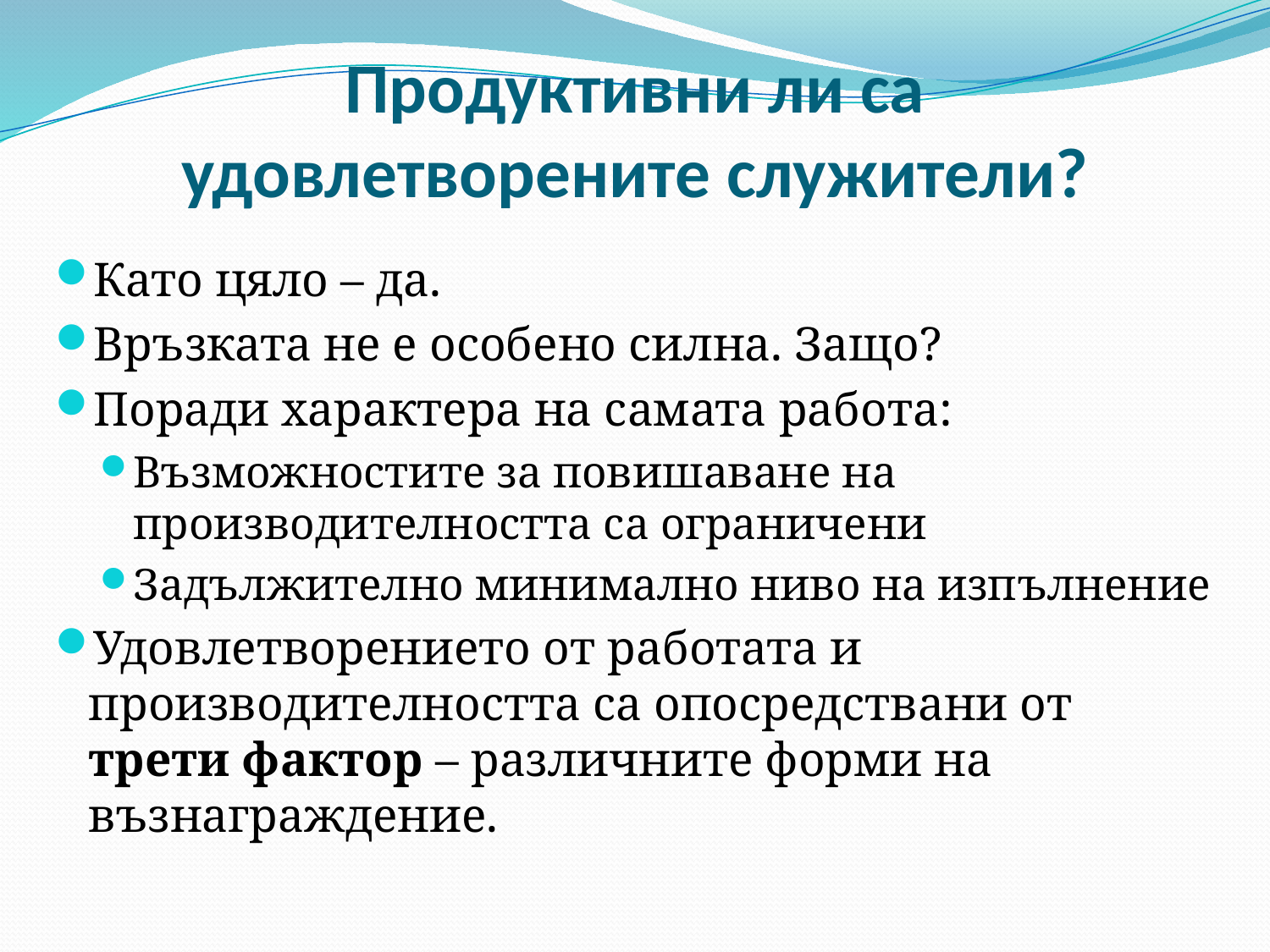

# Продуктивни ли са удовлетворените служители?
Като цяло – да.
Връзката не е особено силна. Защо?
Поради характера на самата работа:
Възможностите за повишаване на производителността са ограничени
Задължително минимално ниво на изпълнение
Удовлетворението от работата и производителността са опосредствани от трети фактор – различните форми на възнаграждение.